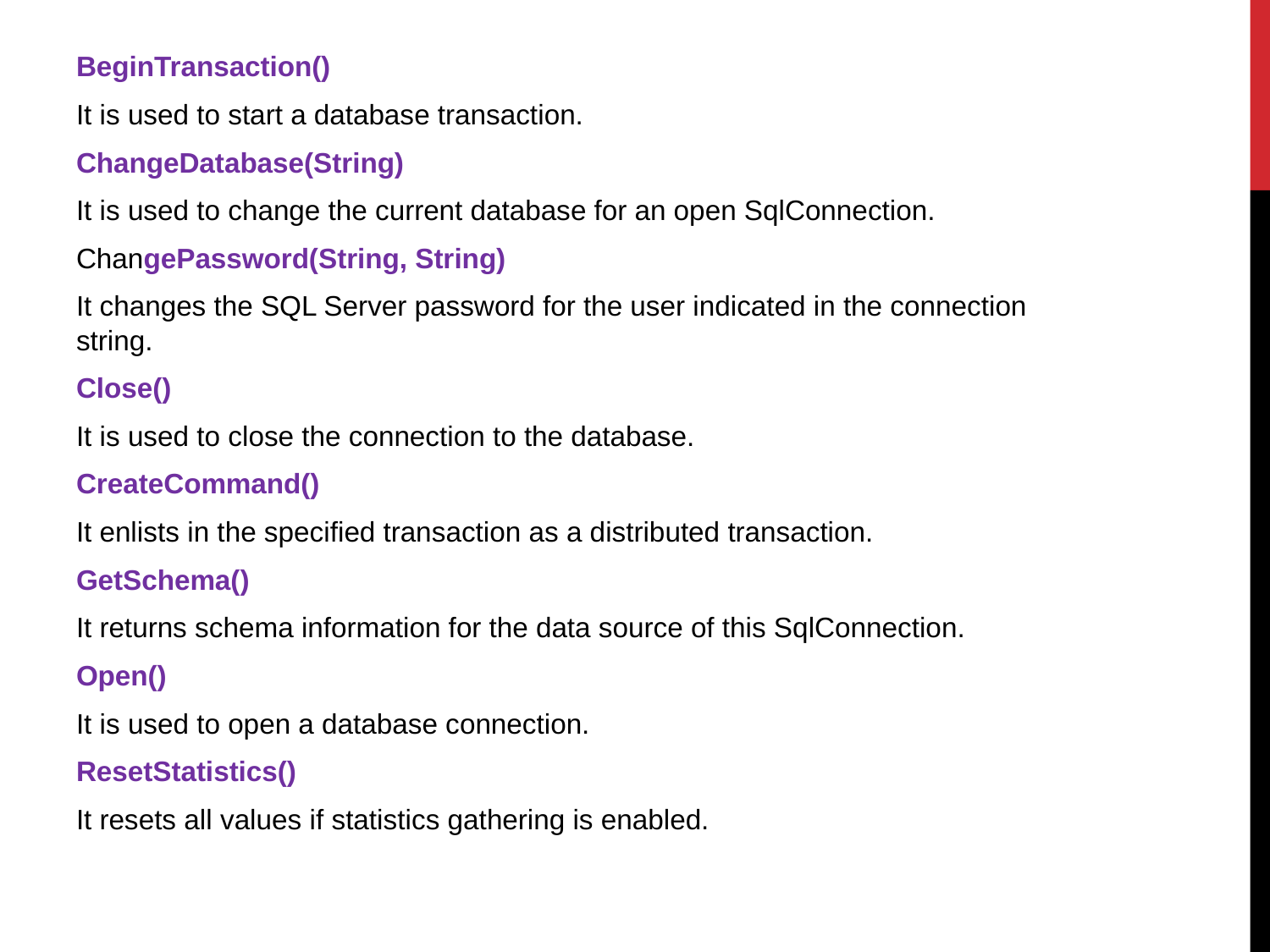

BeginTransaction()
It is used to start a database transaction.
ChangeDatabase(String)
It is used to change the current database for an open SqlConnection.
ChangePassword(String, String)
It changes the SQL Server password for the user indicated in the connection string.
Close()
It is used to close the connection to the database.
CreateCommand()
It enlists in the specified transaction as a distributed transaction.
GetSchema()
It returns schema information for the data source of this SqlConnection.
Open()
It is used to open a database connection.
ResetStatistics()
It resets all values if statistics gathering is enabled.